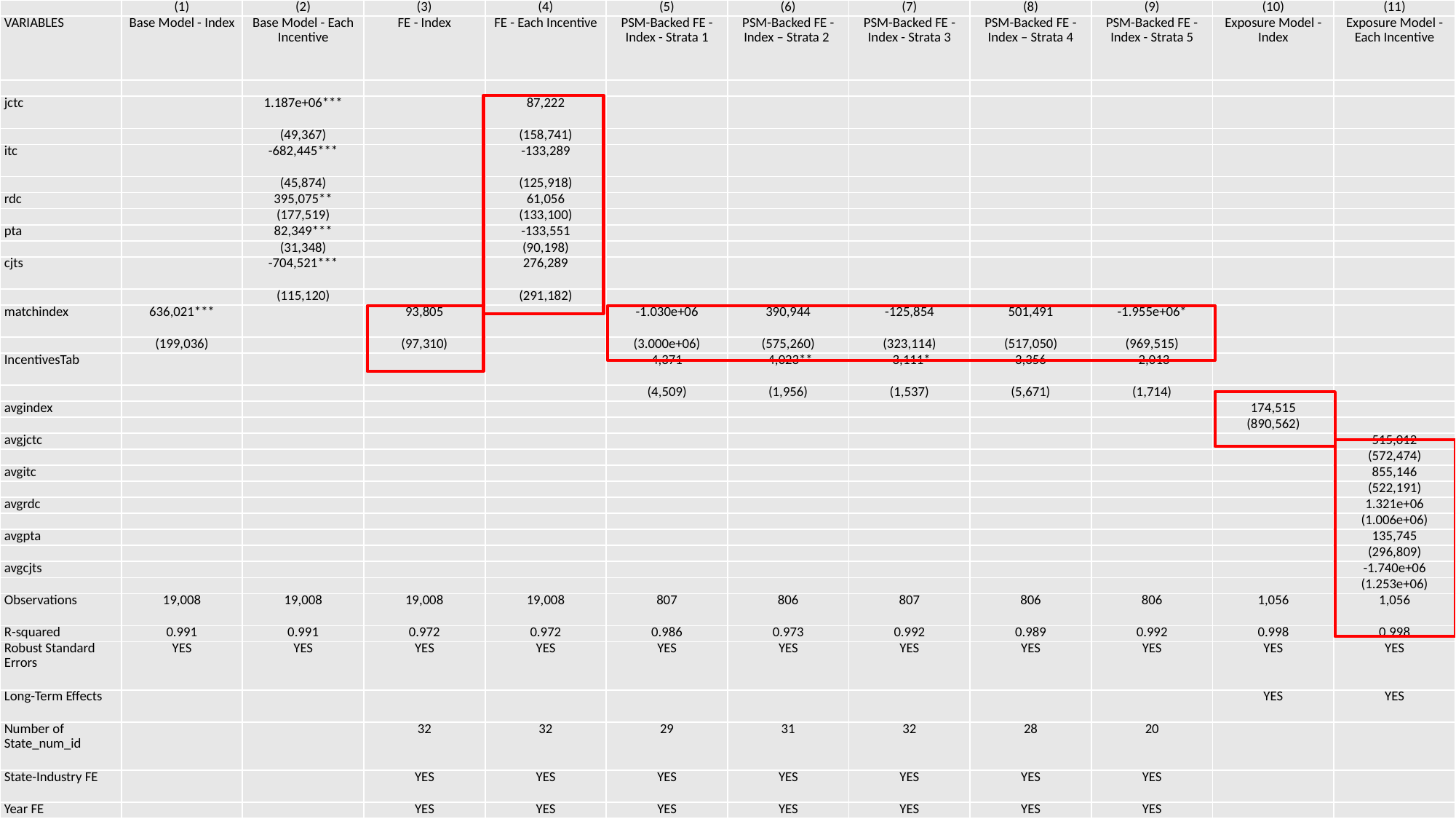

|  | (1) | (2) | (3) | (4) | (5) | (6) | (7) | (8) | (9) | (10) | (11) |
| --- | --- | --- | --- | --- | --- | --- | --- | --- | --- | --- | --- |
| VARIABLES | Base Model - Index | Base Model - Each Incentive | FE - Index | FE - Each Incentive | PSM-Backed FE - Index - Strata 1 | PSM-Backed FE - Index – Strata 2 | PSM-Backed FE - Index - Strata 3 | PSM-Backed FE - Index – Strata 4 | PSM-Backed FE - Index - Strata 5 | Exposure Model - Index | Exposure Model - Each Incentive |
|  |  |  |  |  |  |  |  |  |  |  |  |
| jctc |  | 1.187e+06\*\*\* |  | 87,222 |  |  |  |  |  |  |  |
|  |  | (49,367) |  | (158,741) |  |  |  |  |  |  |  |
| itc |  | -682,445\*\*\* |  | -133,289 |  |  |  |  |  |  |  |
|  |  | (45,874) |  | (125,918) |  |  |  |  |  |  |  |
| rdc |  | 395,075\*\* |  | 61,056 |  |  |  |  |  |  |  |
|  |  | (177,519) |  | (133,100) |  |  |  |  |  |  |  |
| pta |  | 82,349\*\*\* |  | -133,551 |  |  |  |  |  |  |  |
|  |  | (31,348) |  | (90,198) |  |  |  |  |  |  |  |
| cjts |  | -704,521\*\*\* |  | 276,289 |  |  |  |  |  |  |  |
|  |  | (115,120) |  | (291,182) |  |  |  |  |  |  |  |
| matchindex | 636,021\*\*\* |  | 93,805 |  | -1.030e+06 | 390,944 | -125,854 | 501,491 | -1.955e+06\* |  |  |
|  | (199,036) |  | (97,310) |  | (3.000e+06) | (575,260) | (323,114) | (517,050) | (969,515) |  |  |
| IncentivesTab |  |  |  |  | 4,371 | -4,023\*\* | -3,111\* | 3,356 | -2,013 |  |  |
|  |  |  |  |  | (4,509) | (1,956) | (1,537) | (5,671) | (1,714) |  |  |
| avgindex |  |  |  |  |  |  |  |  |  | 174,515 |  |
|  |  |  |  |  |  |  |  |  |  | (890,562) |  |
| avgjctc |  |  |  |  |  |  |  |  |  |  | 515,012 |
|  |  |  |  |  |  |  |  |  |  |  | (572,474) |
| avgitc |  |  |  |  |  |  |  |  |  |  | 855,146 |
|  |  |  |  |  |  |  |  |  |  |  | (522,191) |
| avgrdc |  |  |  |  |  |  |  |  |  |  | 1.321e+06 |
|  |  |  |  |  |  |  |  |  |  |  | (1.006e+06) |
| avgpta |  |  |  |  |  |  |  |  |  |  | 135,745 |
|  |  |  |  |  |  |  |  |  |  |  | (296,809) |
| avgcjts |  |  |  |  |  |  |  |  |  |  | -1.740e+06 |
|  |  |  |  |  |  |  |  |  |  |  | (1.253e+06) |
| Observations | 19,008 | 19,008 | 19,008 | 19,008 | 807 | 806 | 807 | 806 | 806 | 1,056 | 1,056 |
| R-squared | 0.991 | 0.991 | 0.972 | 0.972 | 0.986 | 0.973 | 0.992 | 0.989 | 0.992 | 0.998 | 0.998 |
| Robust Standard Errors | YES | YES | YES | YES | YES | YES | YES | YES | YES | YES | YES |
| Long-Term Effects |  |  |  |  |  |  |  |  |  | YES | YES |
| Number of State\_num\_id |  |  | 32 | 32 | 29 | 31 | 32 | 28 | 20 |  |  |
| State-Industry FE |  |  | YES | YES | YES | YES | YES | YES | YES |  |  |
| Year FE |  |  | YES | YES | YES | YES | YES | YES | YES |  |  |